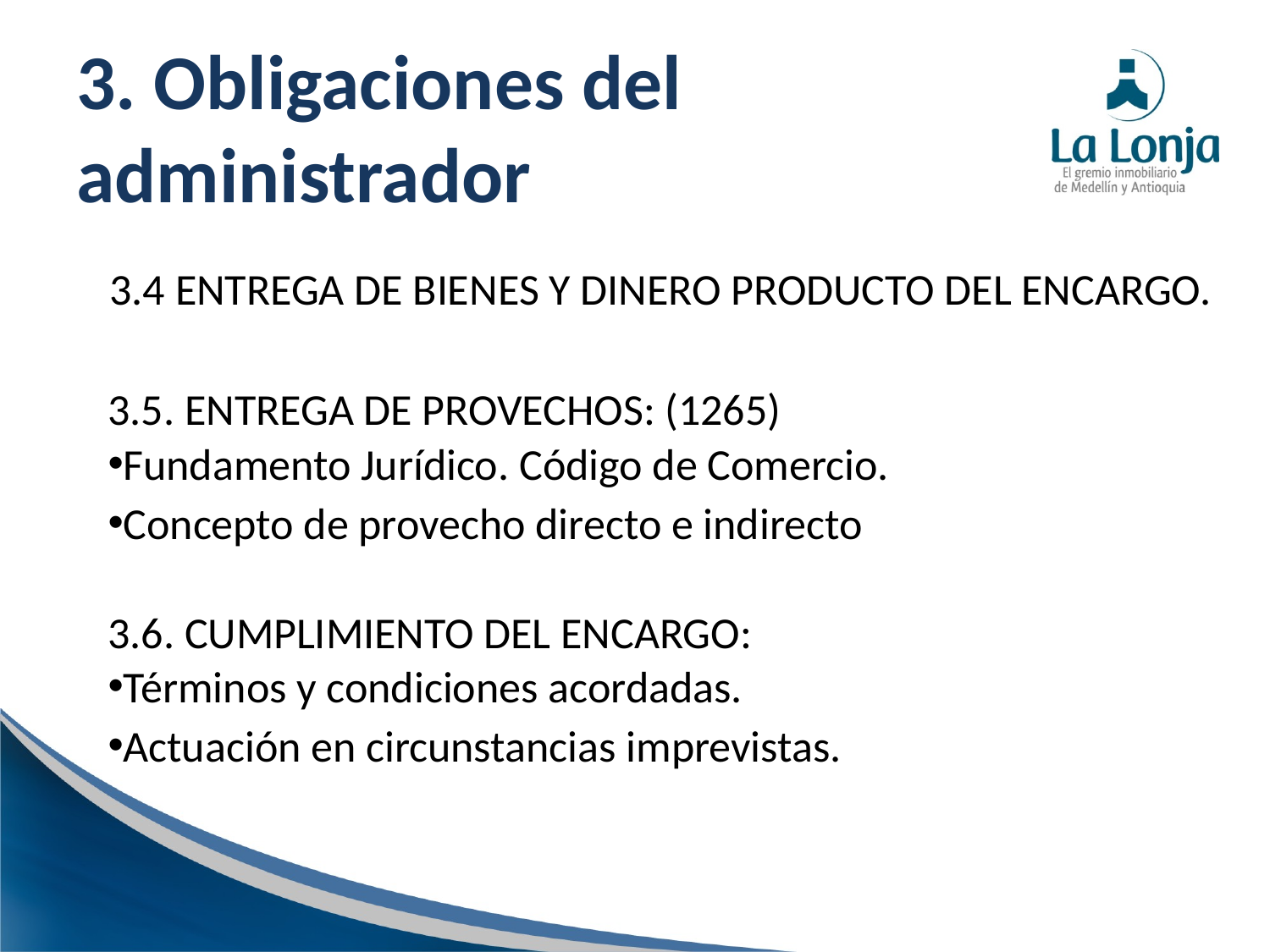

# 3. Obligaciones del administrador
3.4 ENTREGA DE BIENES Y DINERO PRODUCTO DEL ENCARGO.

3.5. ENTREGA DE PROVECHOS: (1265)
Fundamento Jurídico. Código de Comercio.
Concepto de provecho directo e indirecto

3.6. CUMPLIMIENTO DEL ENCARGO:
Términos y condiciones acordadas.
Actuación en circunstancias imprevistas.